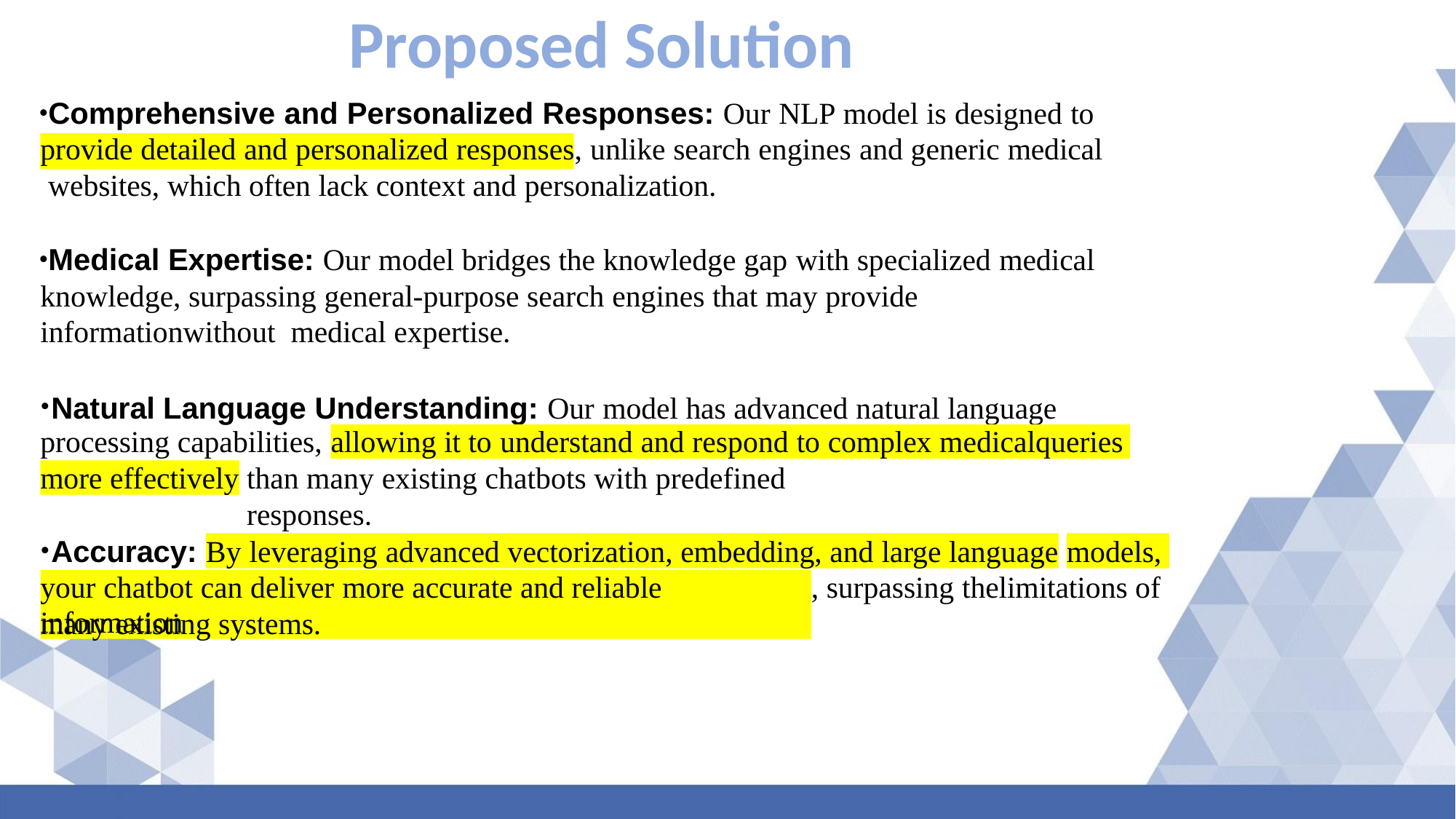

# Proposed Solution
Comprehensive and Personalized Responses: Our NLP model is designed to  provide detailed and personalized responses, unlike search engines and generic medical  websites, which often lack context and personalization.

Medical Expertise: Our model bridges the knowledge gap with specialized medical  knowledge, surpassing general-purpose search engines that may provide informationwithout  medical expertise.

Natural Language Understanding: Our model has advanced natural language

processing capabilities,
allowing it to understand and respond to complex medicalqueries
than many existing chatbots with predefined responses.
more effectively
Accuracy:
By leveraging advanced vectorization, embedding, and large language
models,
, surpassing thelimitations of
your chatbot can deliver more accurate and reliable information
many existing systems.